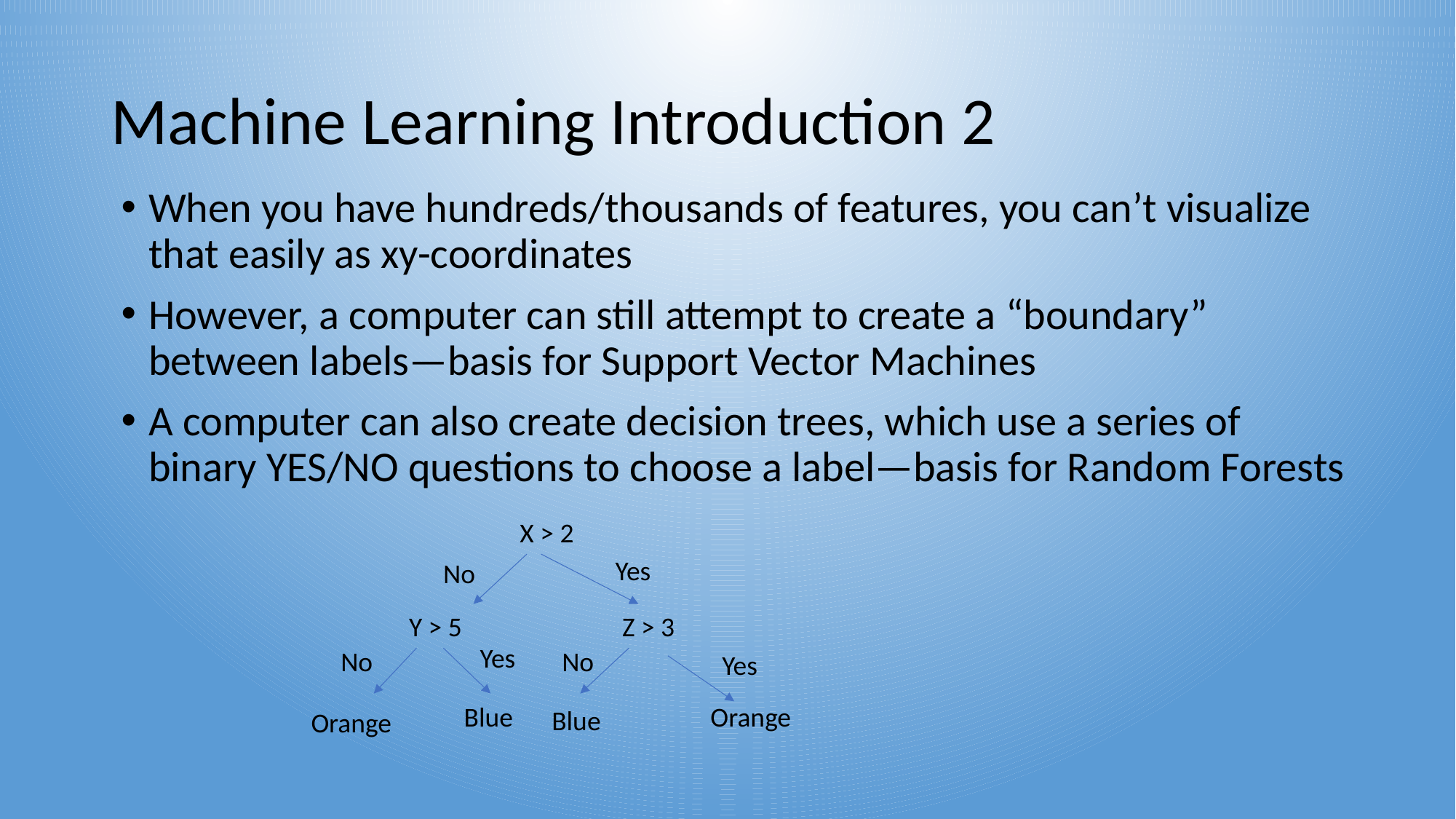

# Machine Learning Introduction 2
When you have hundreds/thousands of features, you can’t visualize that easily as xy-coordinates
However, a computer can still attempt to create a “boundary” between labels—basis for Support Vector Machines
A computer can also create decision trees, which use a series of binary YES/NO questions to choose a label—basis for Random Forests
X > 2
Yes
No
Y > 5
Z > 3
Yes
No
No
Yes
Blue
Orange
Blue
Orange